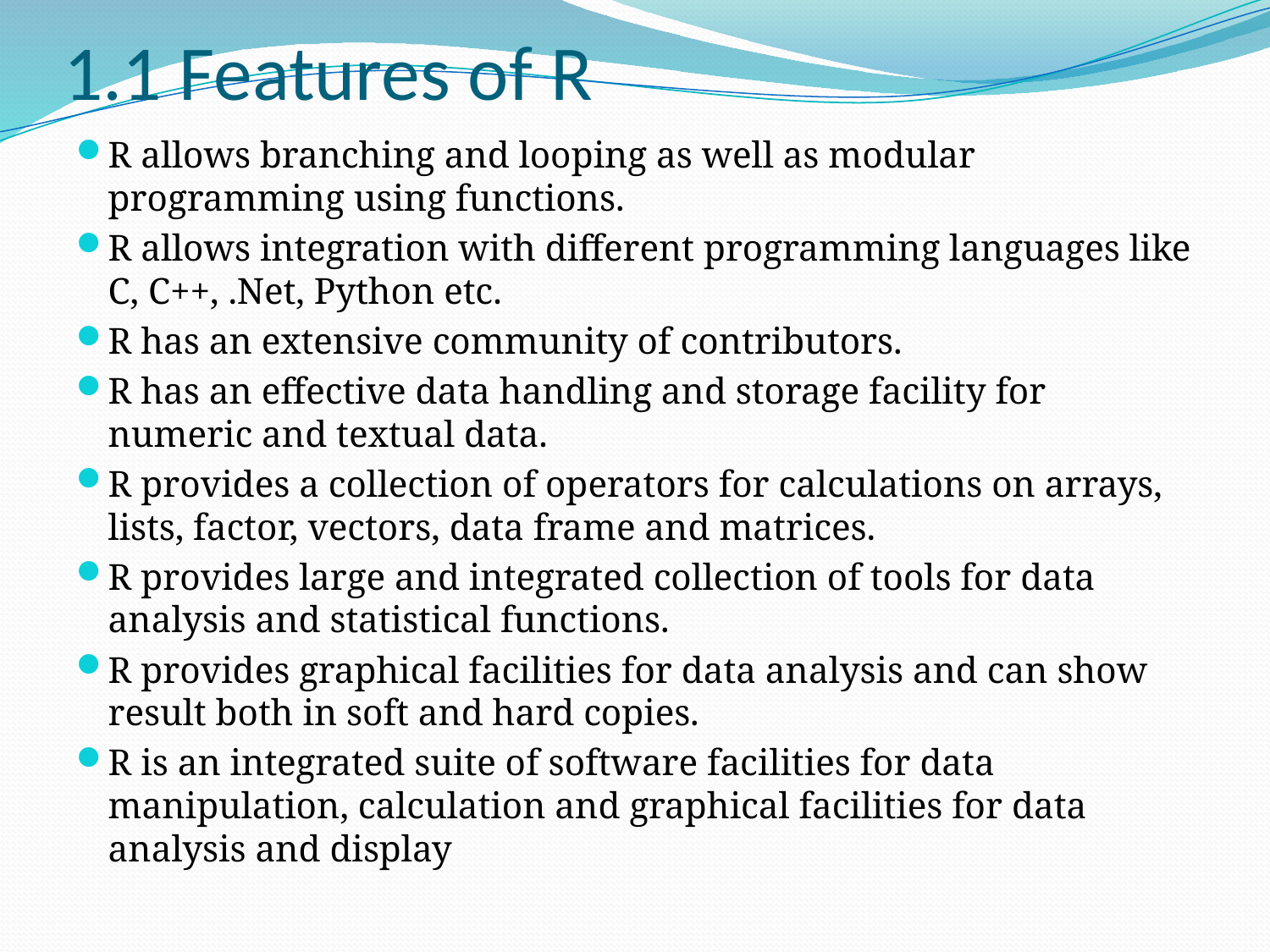

# 1.1 Features of R
R allows branching and looping as well as modular programming using functions.
R allows integration with different programming languages like C, C++, .Net, Python etc.
R has an extensive community of contributors.
R has an effective data handling and storage facility for numeric and textual data.
R provides a collection of operators for calculations on arrays, lists, factor, vectors, data frame and matrices.
R provides large and integrated collection of tools for data analysis and statistical functions.
R provides graphical facilities for data analysis and can show result both in soft and hard copies.
R is an integrated suite of software facilities for data manipulation, calculation and graphical facilities for data analysis and display